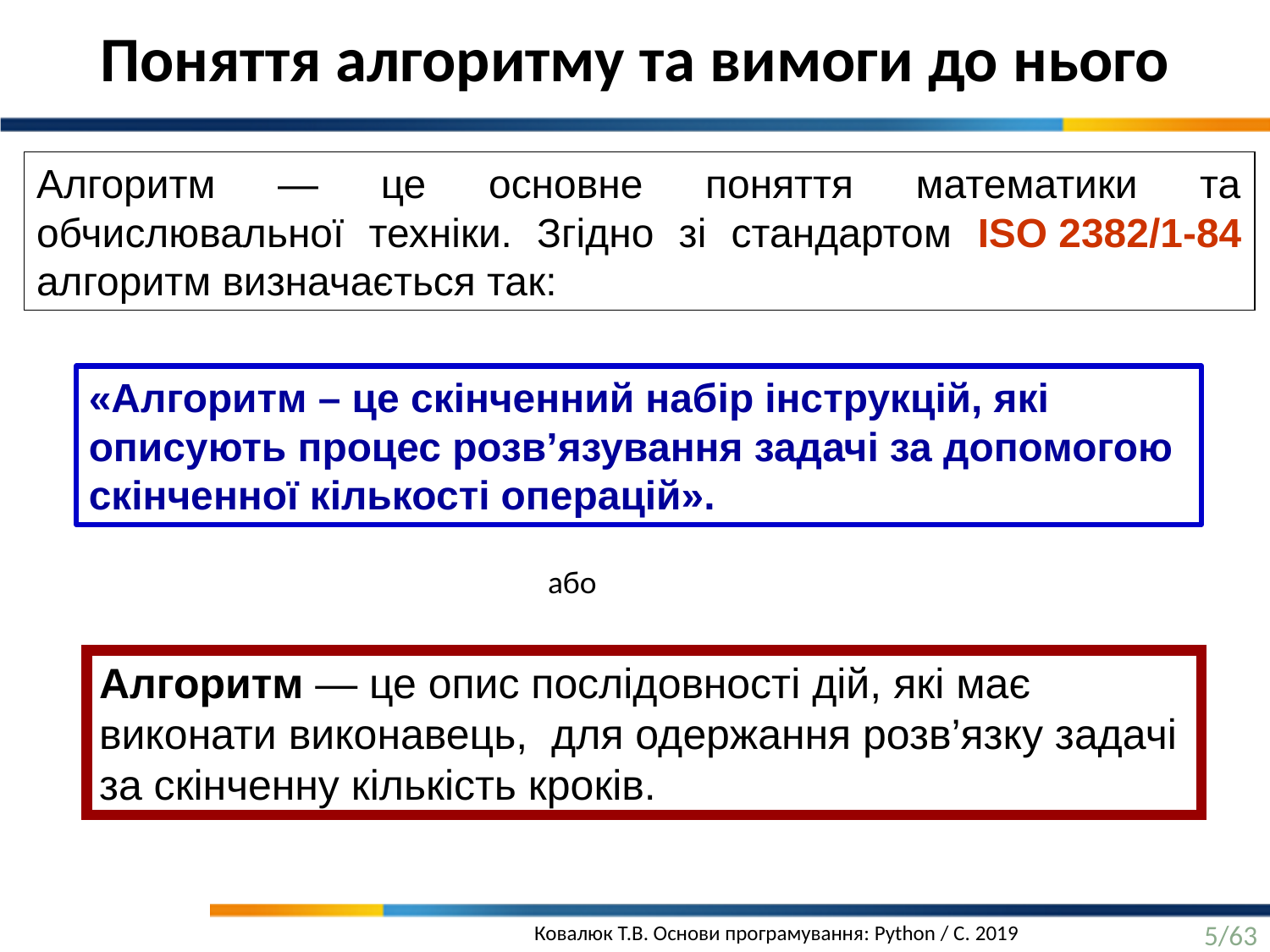

Поняття алгоритму та вимоги до нього
Алгоритм — це основне поняття математики та обчислювальної техніки. Згідно зі стандартом ISO 2382/1-84 алгоритм визначається так:
«Алгоритм – це скінченний набір інструкцій, які описують процес розв’язування задачі за допомогою скінченної кількості операцій».
або
Алгоpитм — це опис послідовності дій, які має виконати виконавець,  для одержання розв’язку задачі за скінченну кількість кроків.
5/63